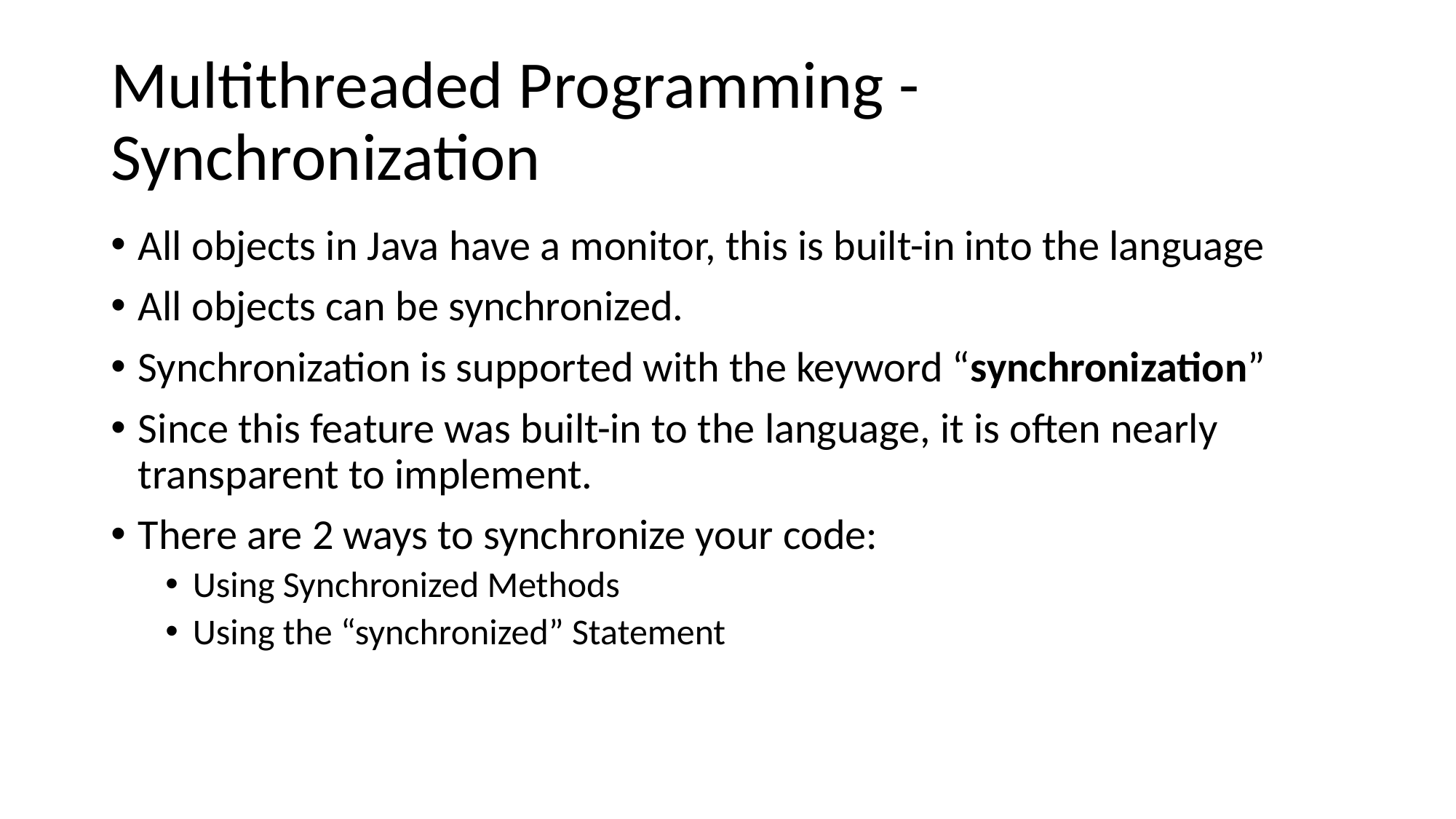

# Multithreaded Programming - Synchronization

All objects in Java have a monitor, this is built-in into the language
All objects can be synchronized.
Synchronization is supported with the keyword “synchronization”
Since this feature was built-in to the language, it is often nearly transparent to implement.
There are 2 ways to synchronize your code:
Using Synchronized Methods
Using the “synchronized” Statement